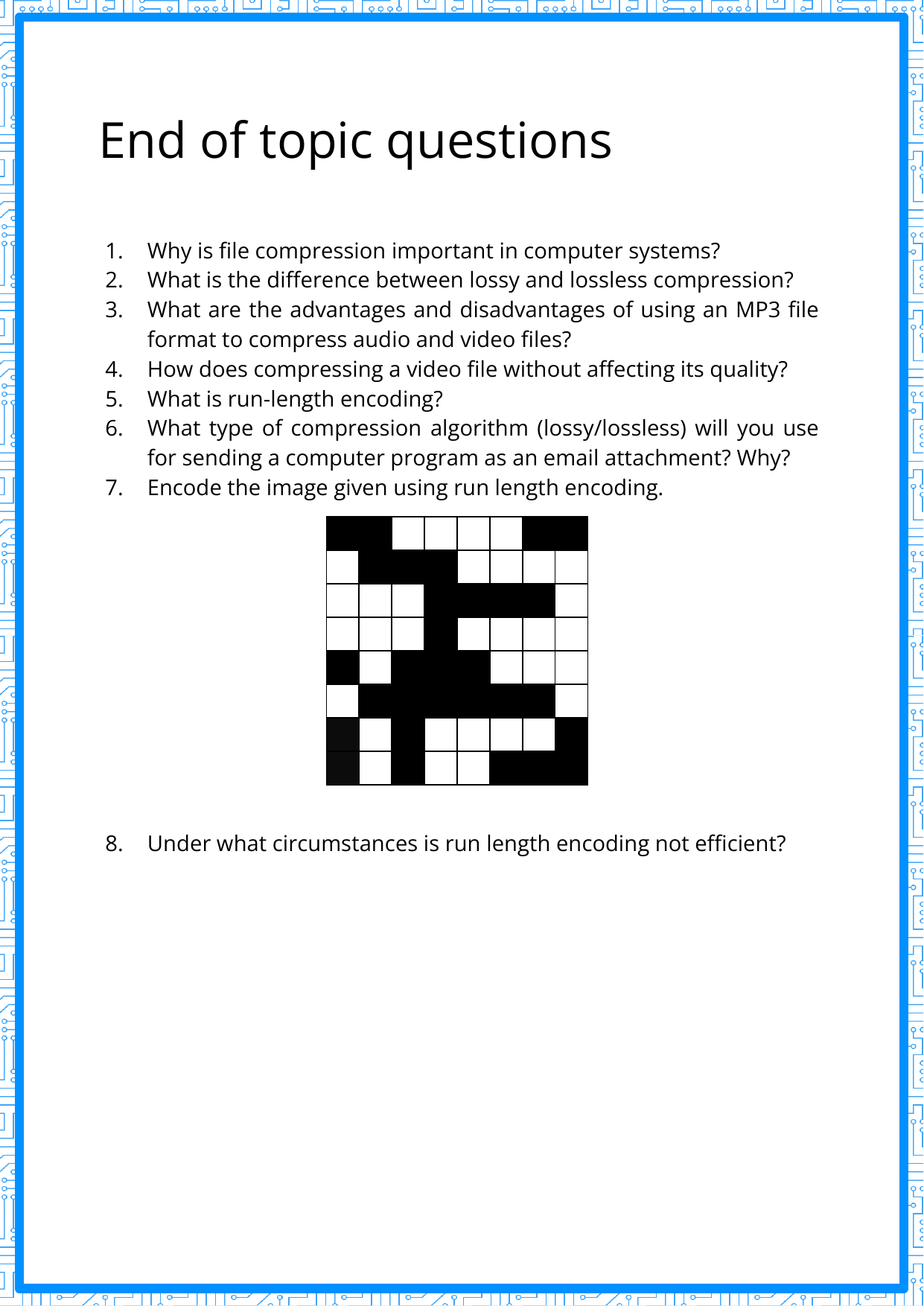

End of topic questions

Why is file compression important in computer systems?
What is the difference between lossy and lossless compression?
What are the advantages and disadvantages of using an MP3 file format to compress audio and video files?
How does compressing a video file without affecting its quality?
What is run-length encoding?
What type of compression algorithm (lossy/lossless) will you use for sending a computer program as an email attachment? Why?
Encode the image given using run length encoding.

Under what circumstances is run length encoding not efficient?

|  |  |  |  |  |  |  |  |
| --- | --- | --- | --- | --- | --- | --- | --- |
|  |  |  |  |  |  |  |  |
|  |  |  |  |  |  |  |  |
|  |  |  |  |  |  |  |  |
|  |  |  |  |  |  |  |  |
|  |  |  |  |  |  |  |  |
|  |  |  |  |  |  |  |  |
|  |  |  |  |  |  |  |  |